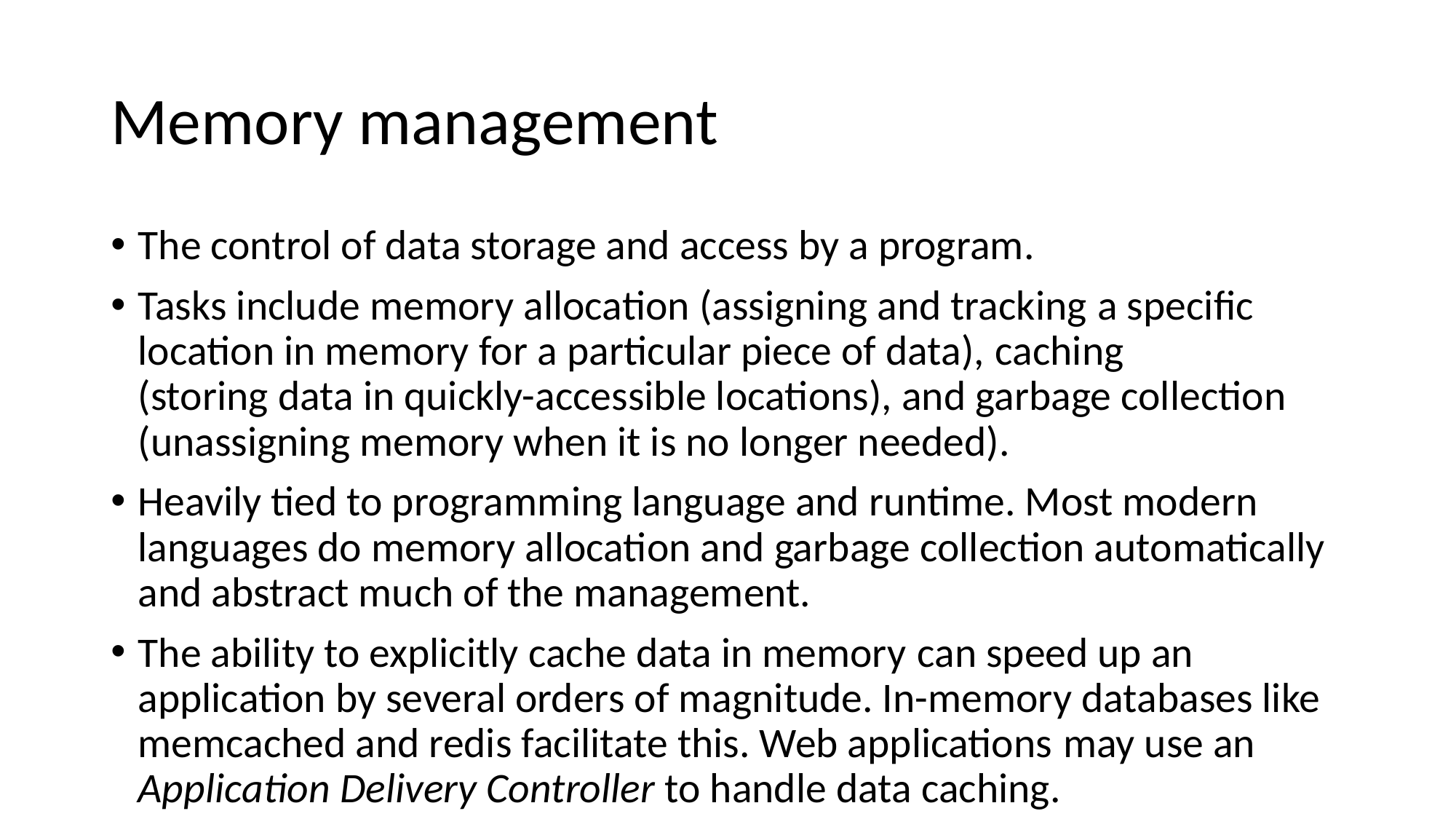

# Memory management
The control of data storage and access by a program.
Tasks include memory allocation (assigning and tracking a specific location in memory for a particular piece of data), caching (storing data in quickly-accessible locations), and garbage collection (unassigning memory when it is no longer needed).
Heavily tied to programming language and runtime. Most modern languages do memory allocation and garbage collection automatically and abstract much of the management.
The ability to explicitly cache data in memory can speed up an application by several orders of magnitude. In-memory databases like memcached and redis facilitate this. Web applications may use an Application Delivery Controller to handle data caching.